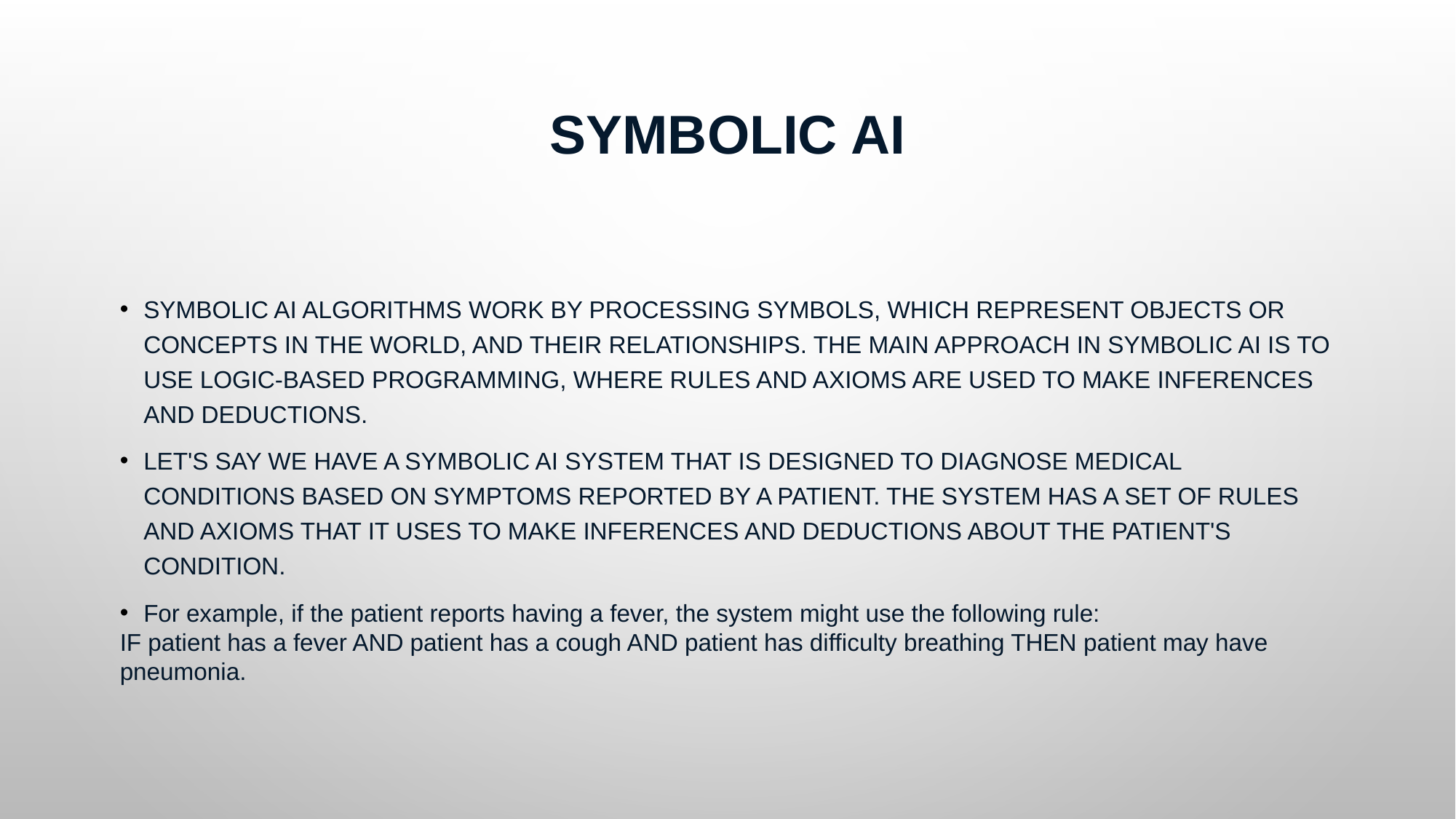

# Symbolic AI
Symbolic AI algorithms work by processing symbols, which represent objects or concepts in the world, and their relationships. The main approach in Symbolic AI is to use logic-based programming, where rules and axioms are used to make inferences and deductions.
Let's say we have a Symbolic AI system that is designed to diagnose medical conditions based on symptoms reported by a patient. The system has a set of rules and axioms that it uses to make inferences and deductions about the patient's condition.
For example, if the patient reports having a fever, the system might use the following rule:
IF patient has a fever AND patient has a cough AND patient has difficulty breathing THEN patient may have pneumonia.